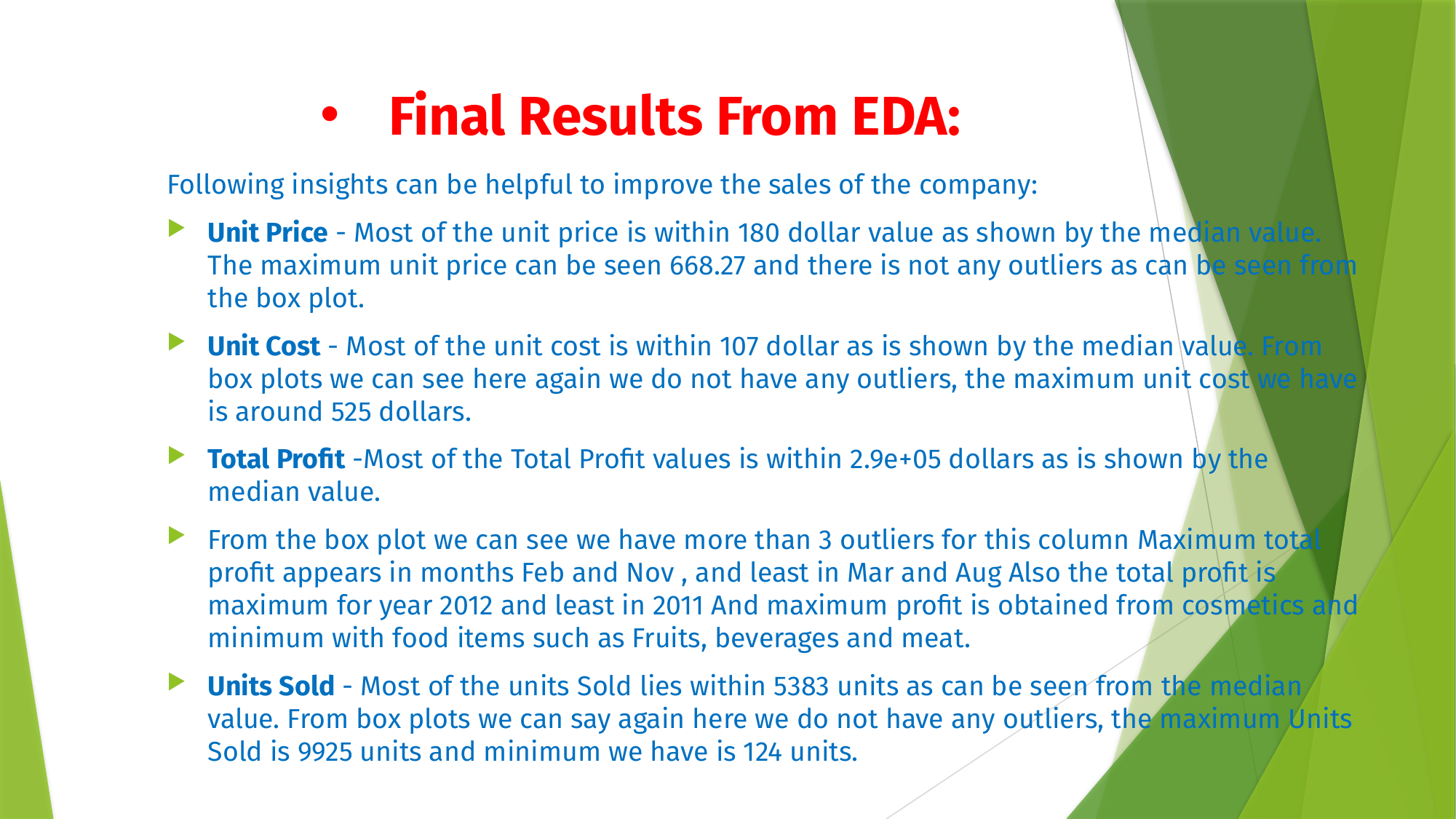

# Final Results From EDA:
Following insights can be helpful to improve the sales of the company:
Unit Price - Most of the unit price is within 180 dollar value as shown by the median value. The maximum unit price can be seen 668.27 and there is not any outliers as can be seen from the box plot.
Unit Cost - Most of the unit cost is within 107 dollar as is shown by the median value. From box plots we can see here again we do not have any outliers, the maximum unit cost we have is around 525 dollars.
Total Profit -Most of the Total Profit values is within 2.9e+05 dollars as is shown by the median value.
From the box plot we can see we have more than 3 outliers for this column Maximum total profit appears in months Feb and Nov , and least in Mar and Aug Also the total profit is maximum for year 2012 and least in 2011 And maximum profit is obtained from cosmetics and minimum with food items such as Fruits, beverages and meat.
Units Sold - Most of the units Sold lies within 5383 units as can be seen from the median value. From box plots we can say again here we do not have any outliers, the maximum Units Sold is 9925 units and minimum we have is 124 units.